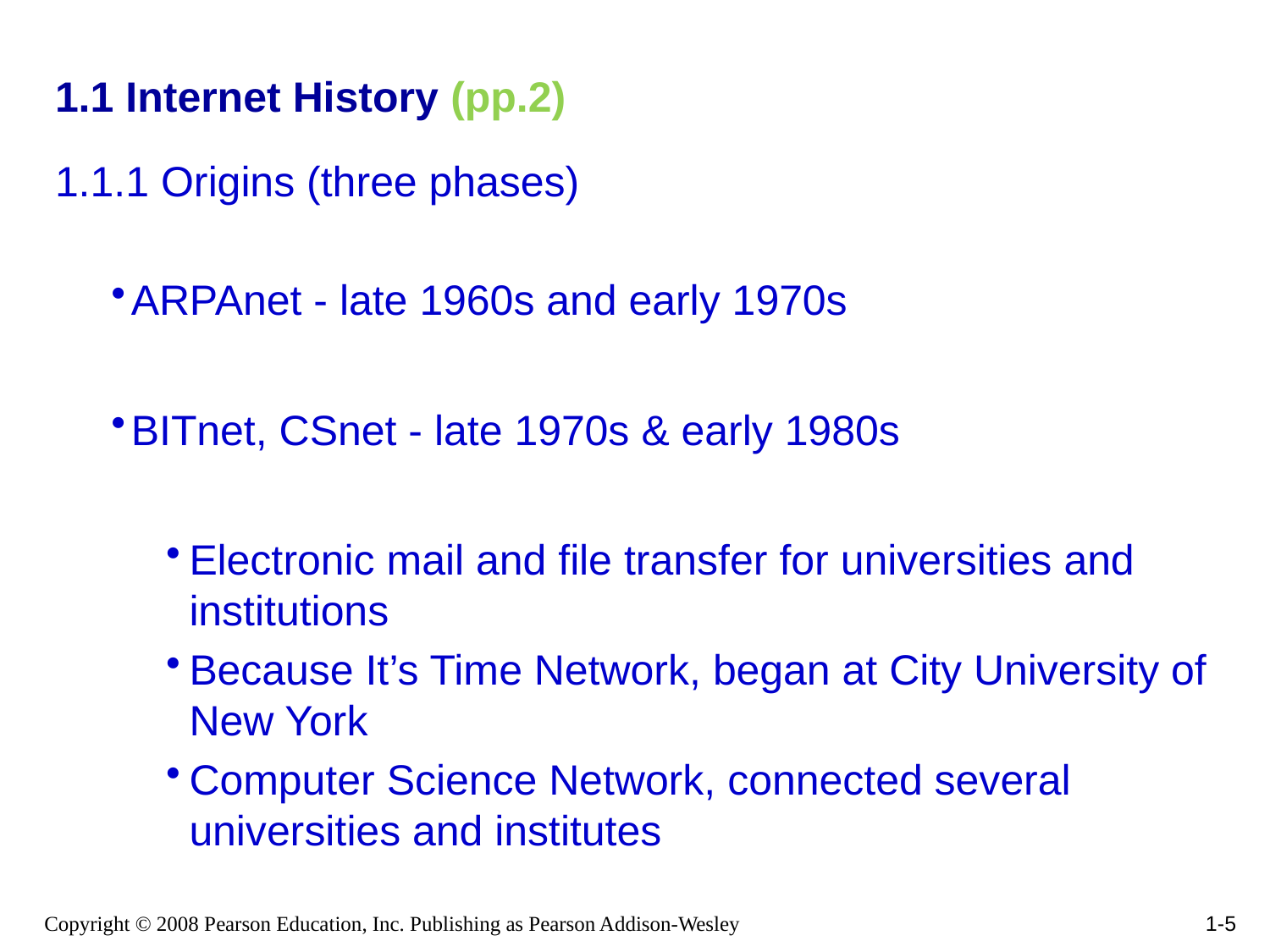

# 1.1 Internet History (pp.2)
1.1.1 Origins (three phases)

ARPAnet - late 1960s and early 1970s

BITnet, CSnet - late 1970s & early 1980s

Electronic mail and file transfer for universities and institutions
Because It’s Time Network, began at City University of New York
Computer Science Network, connected several universities and institutes